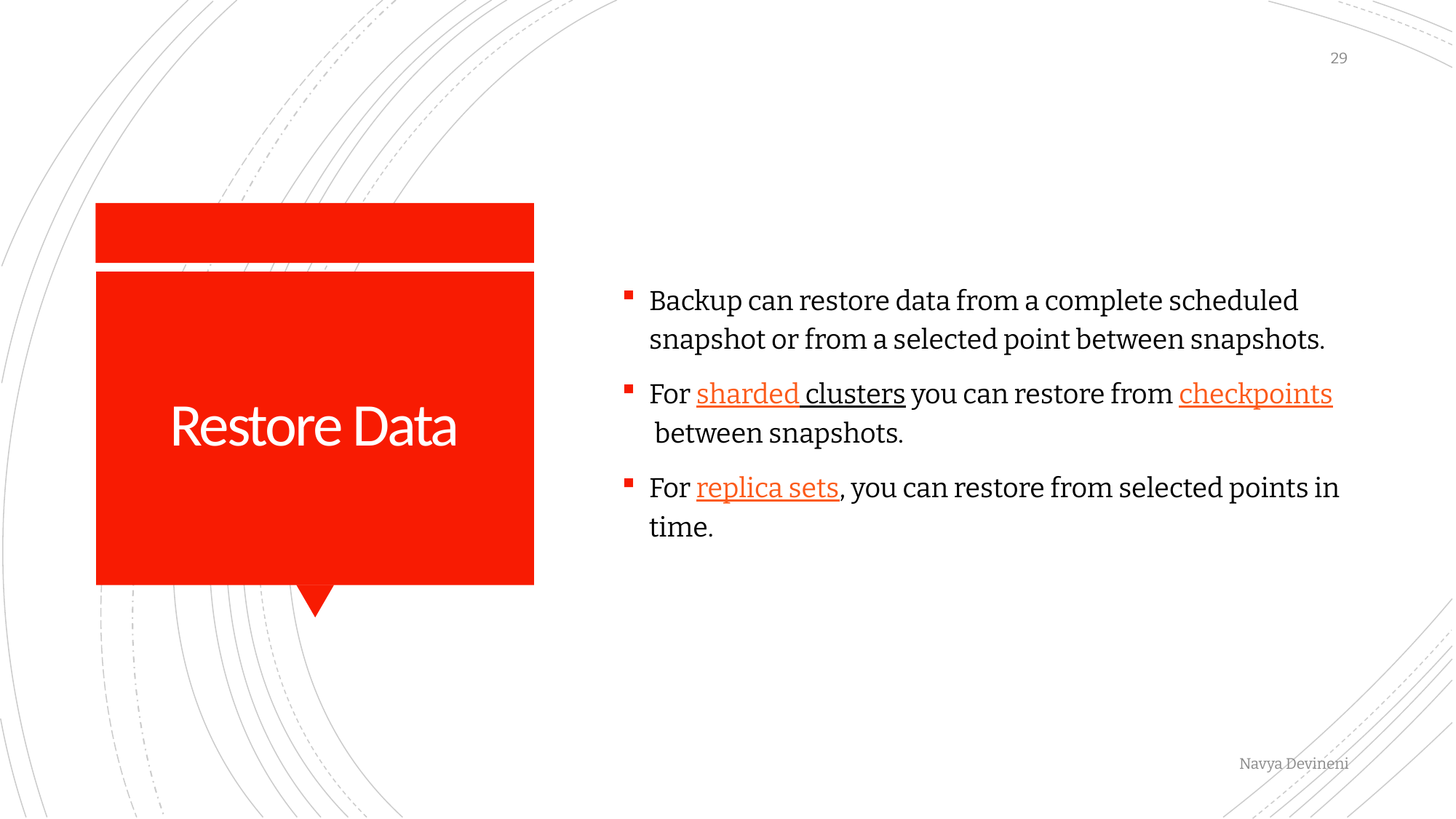

29
Backup can restore data from a complete scheduled snapshot or from a selected point between snapshots.
For sharded clusters you can restore from checkpoints between snapshots.
For replica sets, you can restore from selected points in time.
# Restore Data
Navya Devineni